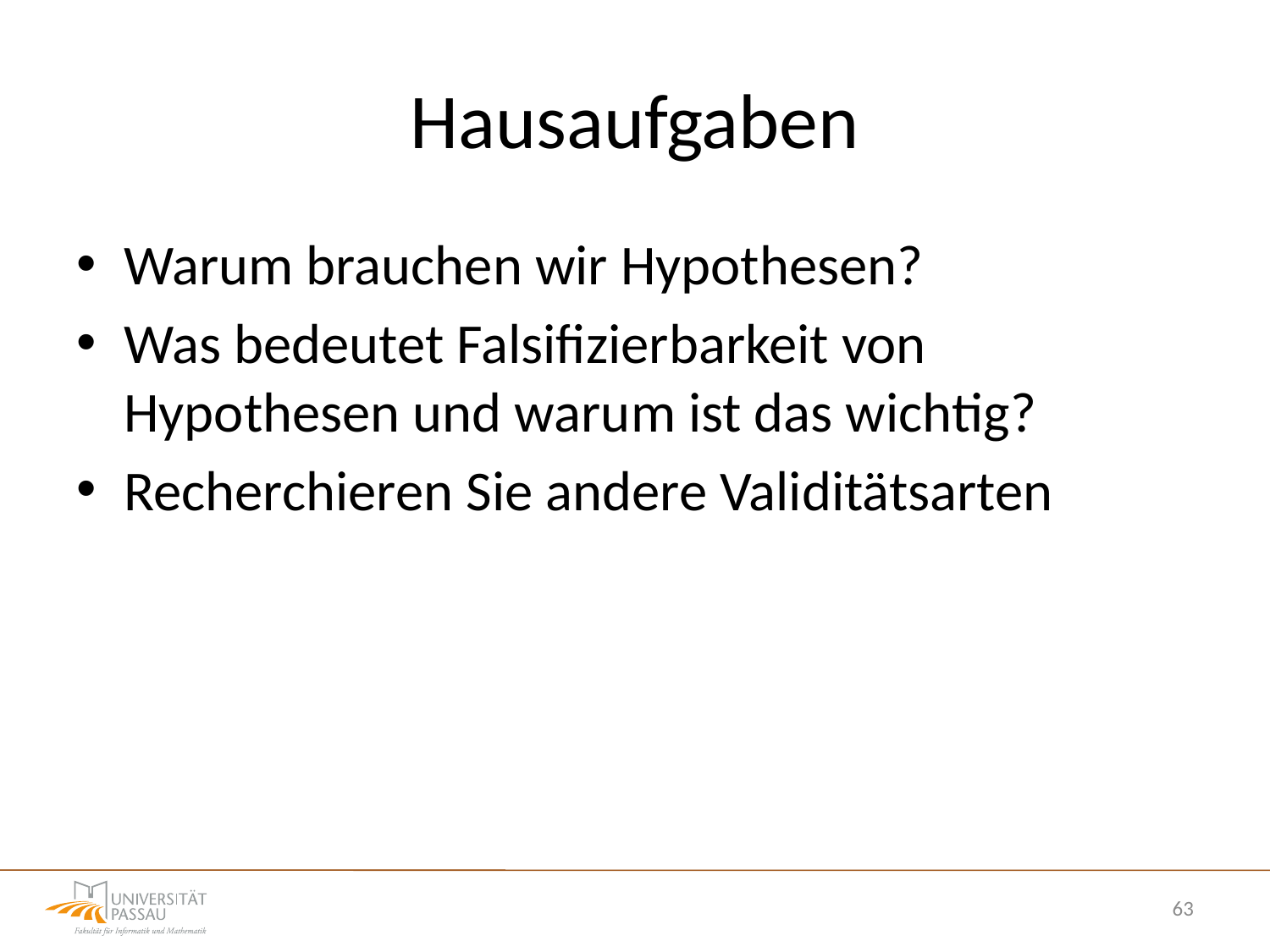

# Hausaufgaben
Warum brauchen wir Hypothesen?
Was bedeutet Falsifizierbarkeit von Hypothesen und warum ist das wichtig?
Recherchieren Sie andere Validitätsarten
63